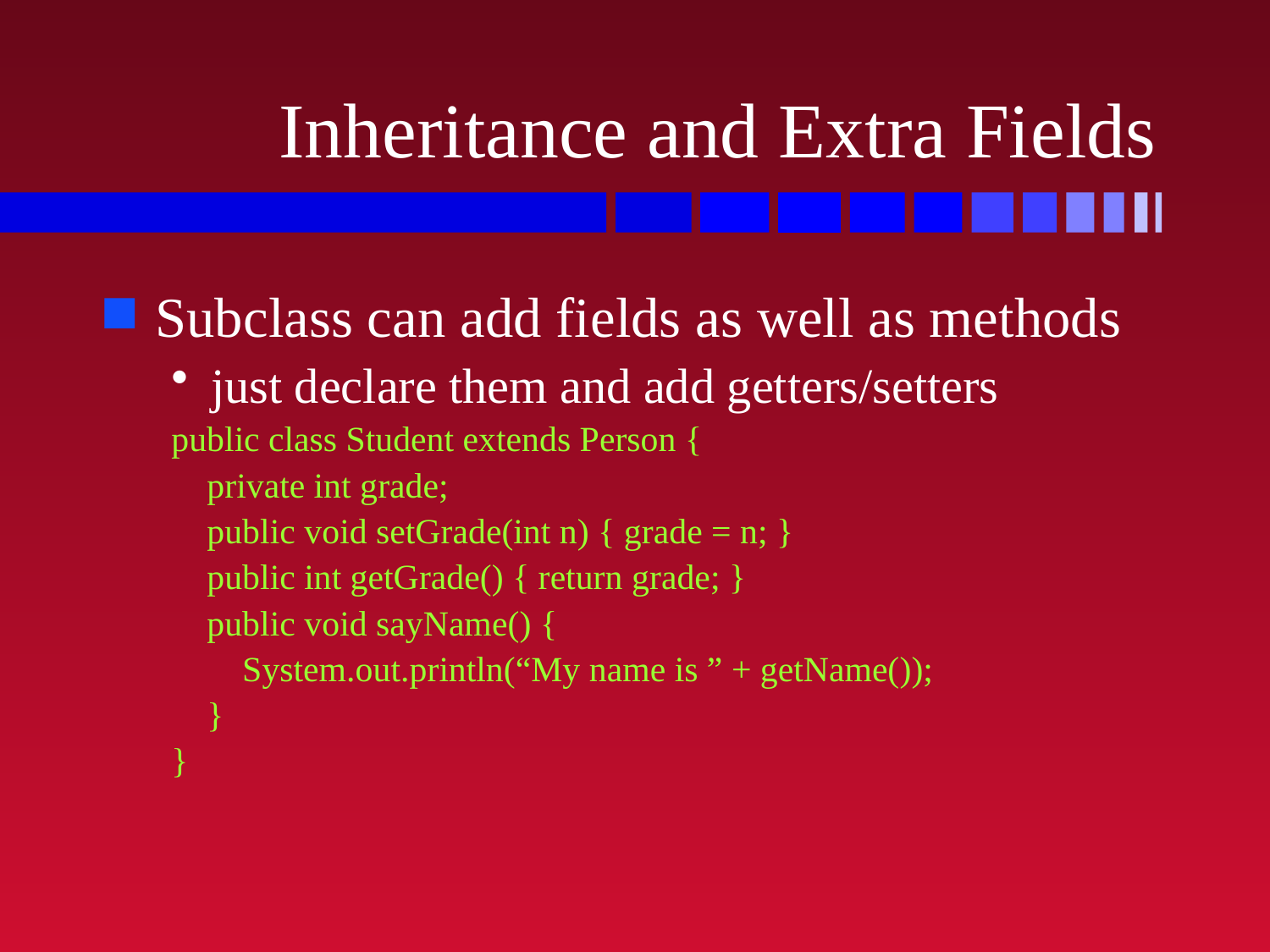

# Inheritance and Extra Fields
Subclass can add fields as well as methods
just declare them and add getters/setters
public class Student extends Person {
    private int grade;
    public void setGrade(int n) { grade = n; }
    public int getGrade() { return grade; }
    public void sayName() {
        System.out.println(“My name is ” + getName());
    }
}